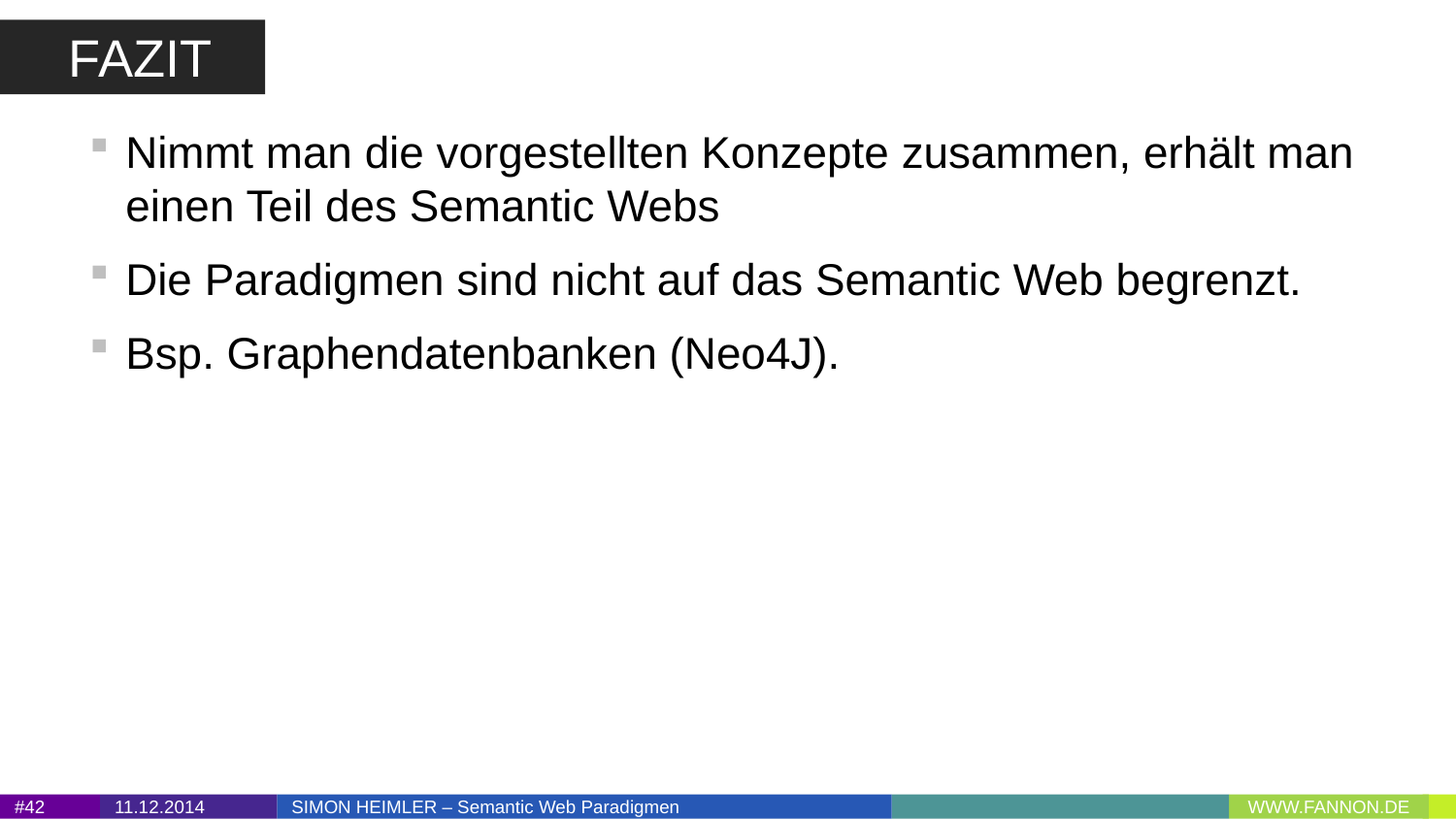

FAZIT
Nimmt man die vorgestellten Konzepte zusammen, erhält man einen Teil des Semantic Webs
Die Paradigmen sind nicht auf das Semantic Web begrenzt.
Bsp. Graphendatenbanken (Neo4J).